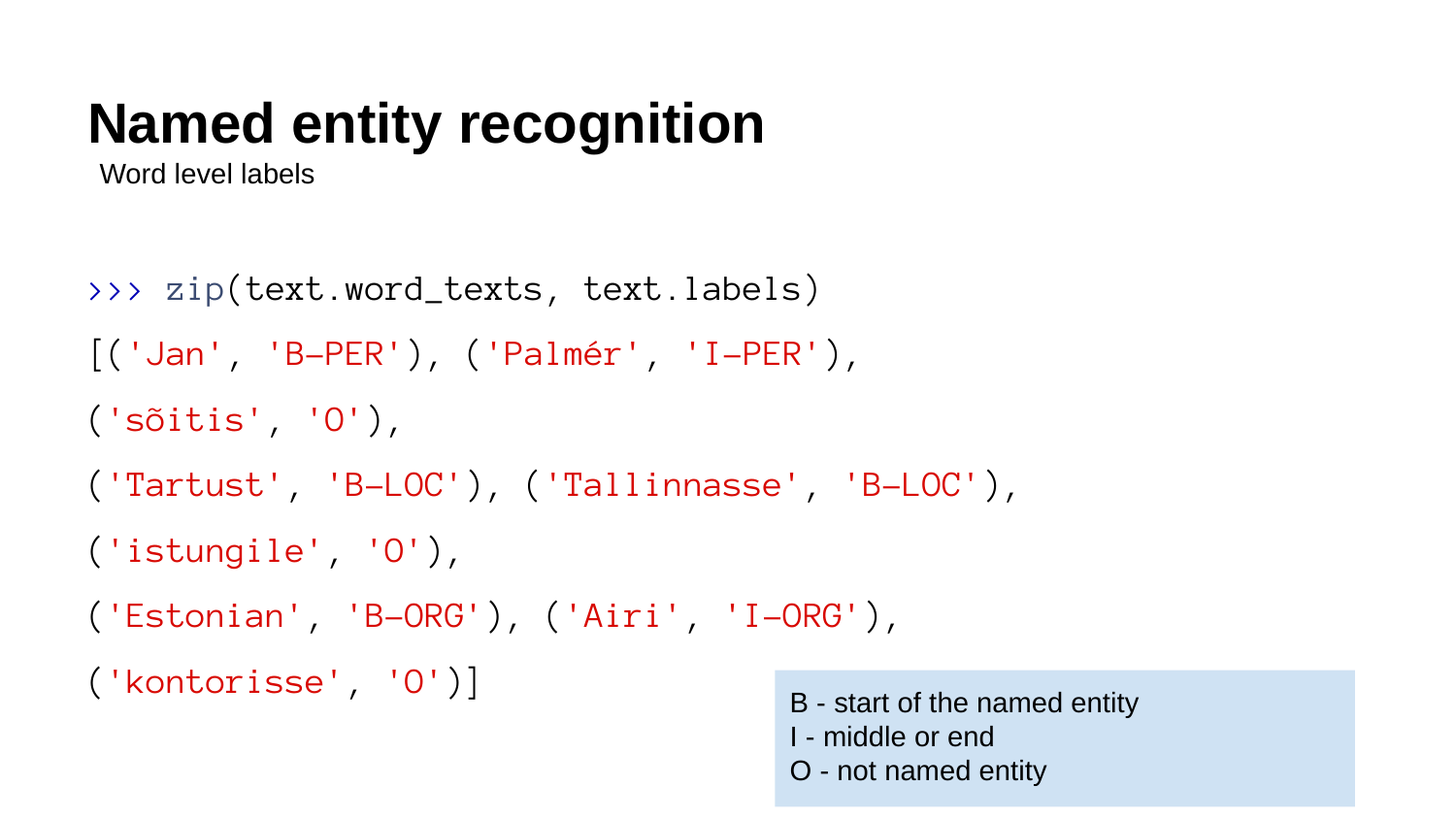

# Named entity recognition
Word level labels
>>> zip(text.word_texts, text.labels)
[('Jan', 'B-PER'), ('Palmér', 'I-PER'),
('sõitis', 'O'),
('Tartust', 'B-LOC'), ('Tallinnasse', 'B-LOC'),
('istungile', 'O'),
('Estonian', 'B-ORG'), ('Airi', 'I-ORG'),
('kontorisse', 'O')]

B - start of the named entity
I - middle or end
O - not named entity